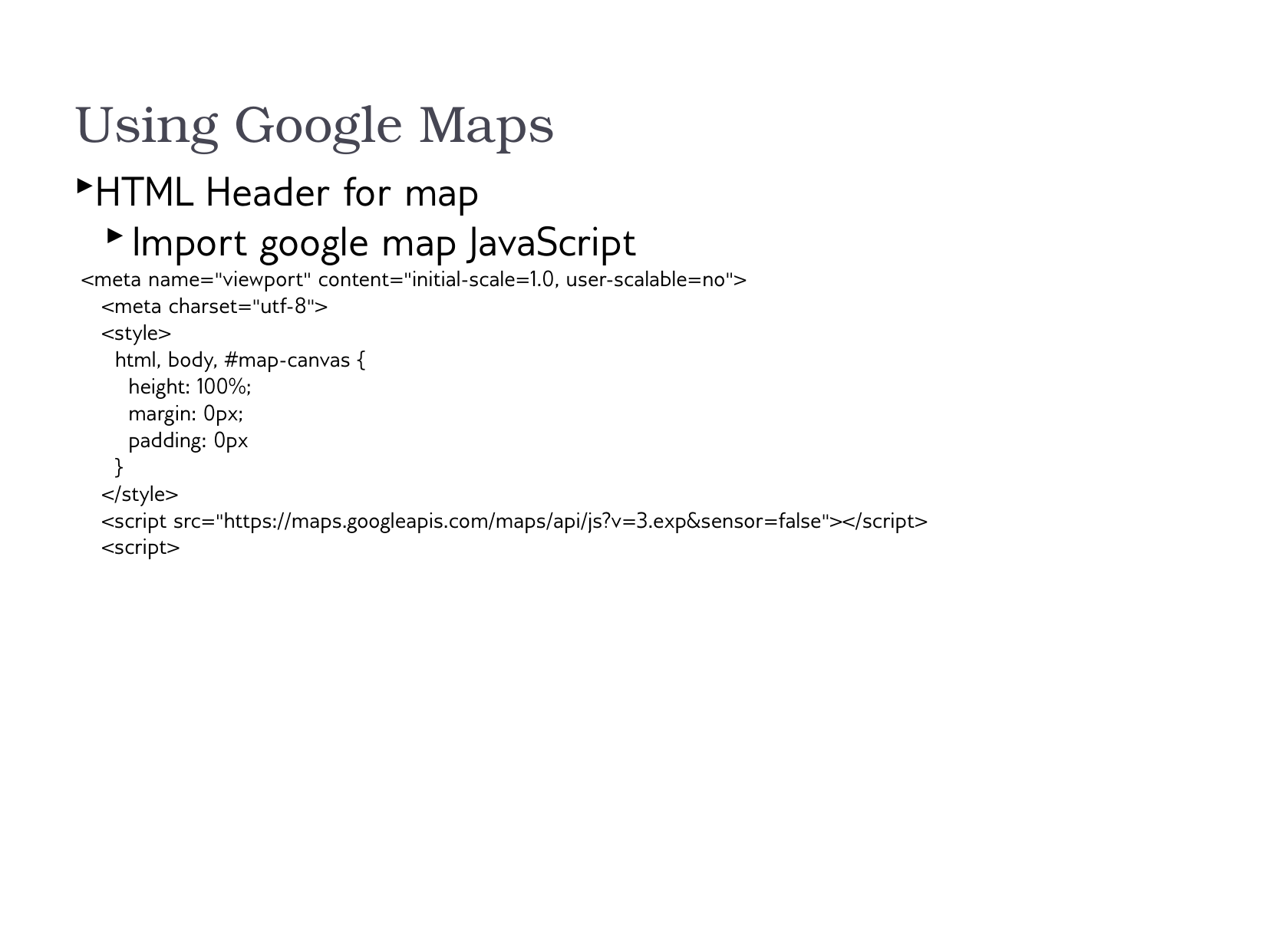

Using Google Maps
HTML Header for map
Import google map JavaScript
 <meta name="viewport" content="initial-scale=1.0, user-scalable=no">
    <meta charset="utf-8">
    <style>
      html, body, #map-canvas {
        height: 100%;
        margin: 0px;
        padding: 0px
      }
    </style>
    <script src="https://maps.googleapis.com/maps/api/js?v=3.exp&sensor=false"></script>
    <script>